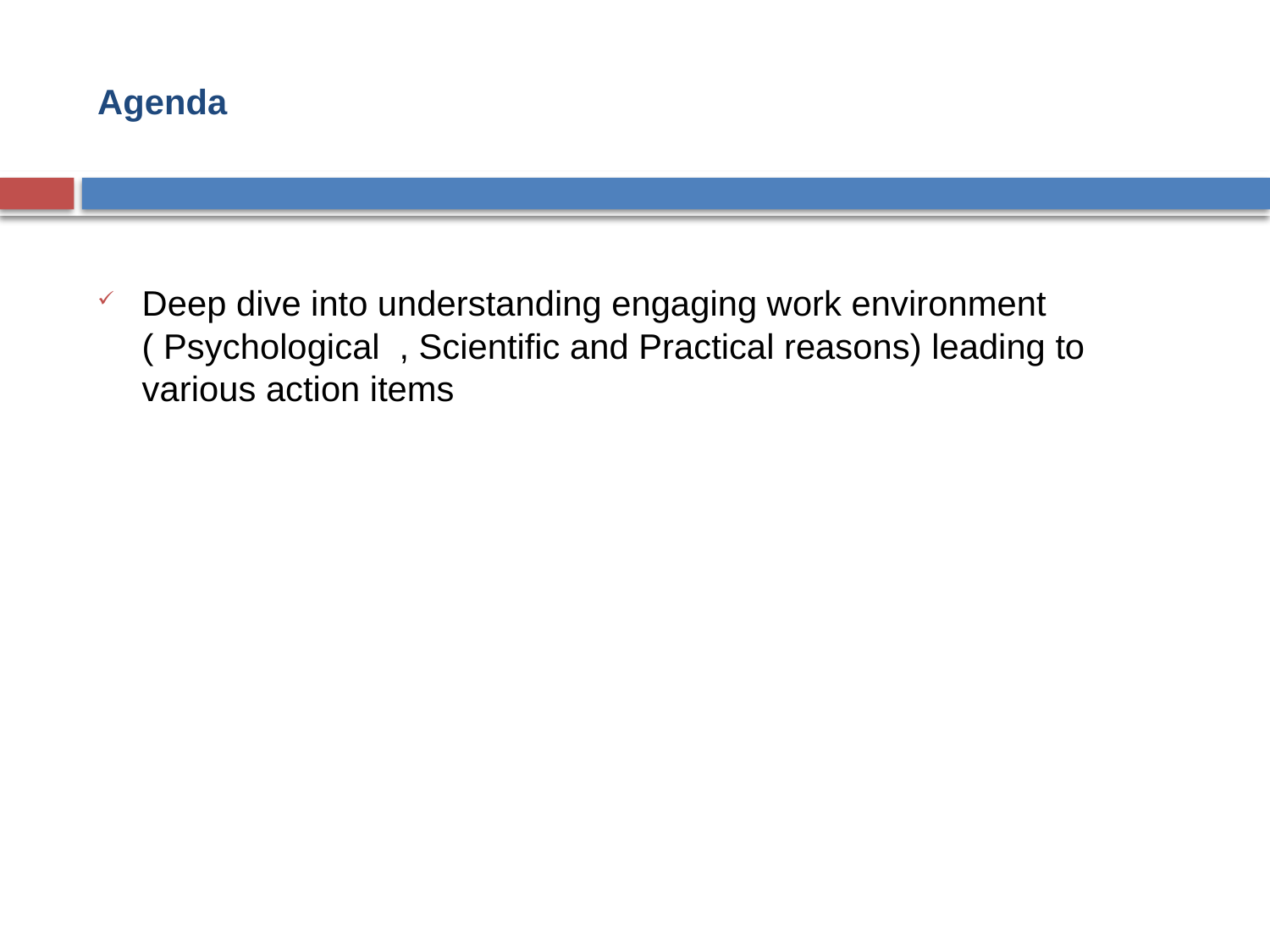

# Agenda
Deep dive into understanding engaging work environment ( Psychological  , Scientific and Practical reasons) leading to various action items